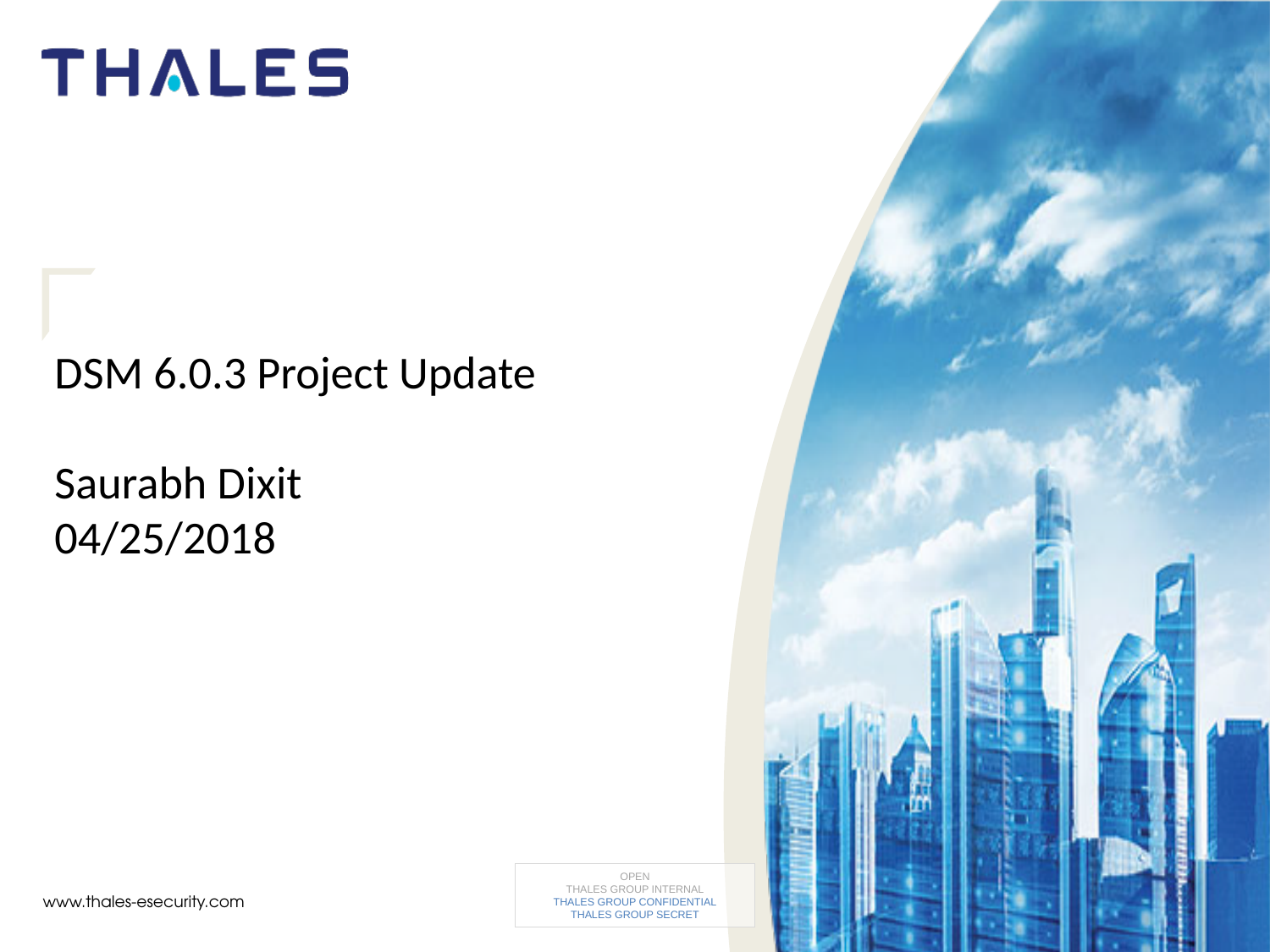

# DSM 6.0.3 Project Update Saurabh Dixit 04/25/2018